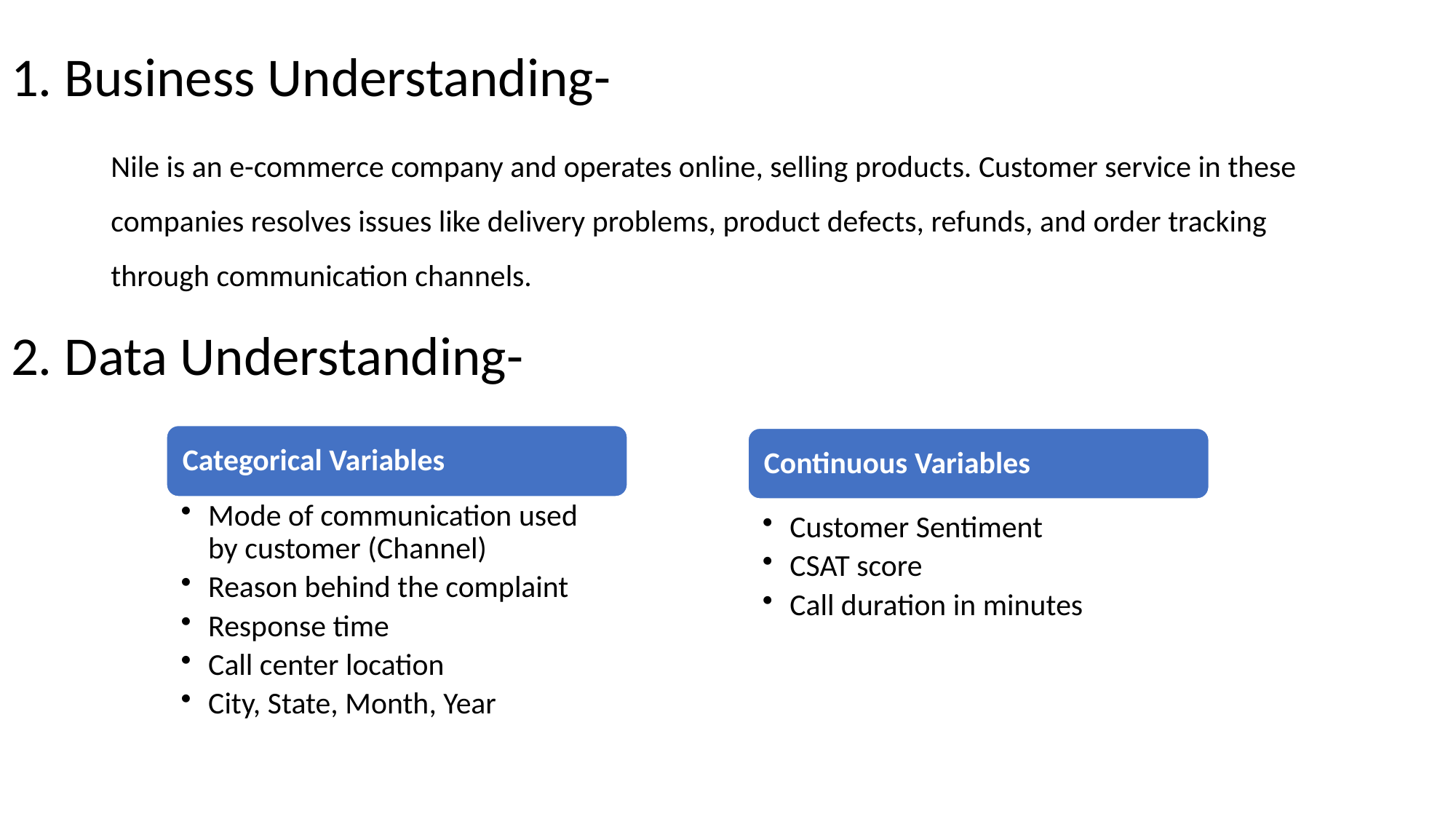

# 1. Business Understanding-
Nile is an e-commerce company and operates online, selling products. Customer service in these companies resolves issues like delivery problems, product defects, refunds, and order tracking through communication channels.
2. Data Understanding-
Categorical Variables
Mode of communication used by customer (Channel)
Reason behind the complaint
Response time
Call center location
City, State, Month, Year
Continuous Variables
Customer Sentiment
CSAT score
Call duration in minutes